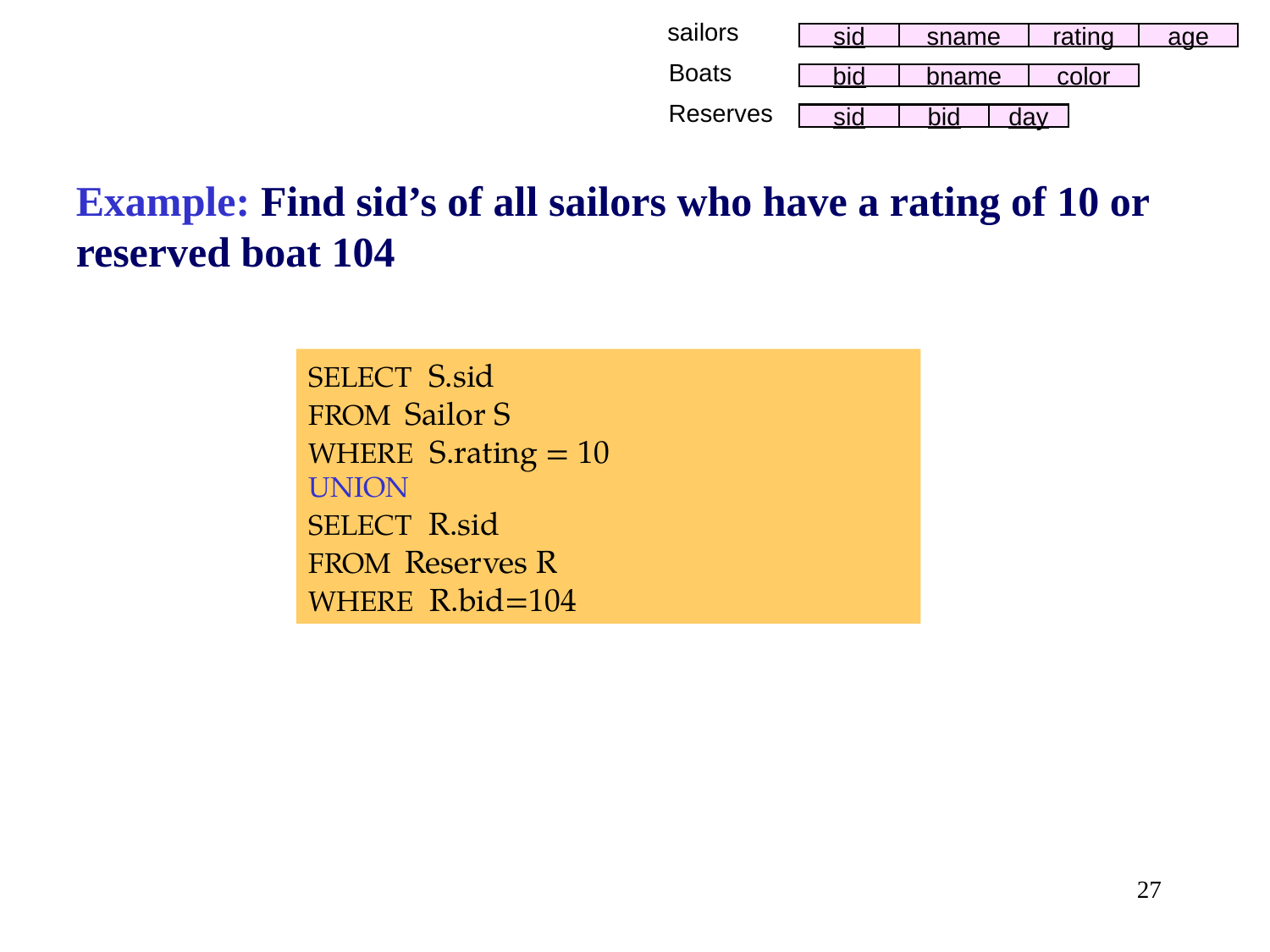

sailors
sid
sname
rating
age
Boats
bid
bname
color
Reserves
sid
bid
day
Example: Find sid’s of all sailors who have a rating of 10 or reserved boat 104
SELECT  S.sid
FROM  Sailor S
WHERE  S.rating = 10
UNION
SELECT  R.sid
FROM  Reserves R
WHERE  R.bid=104
27